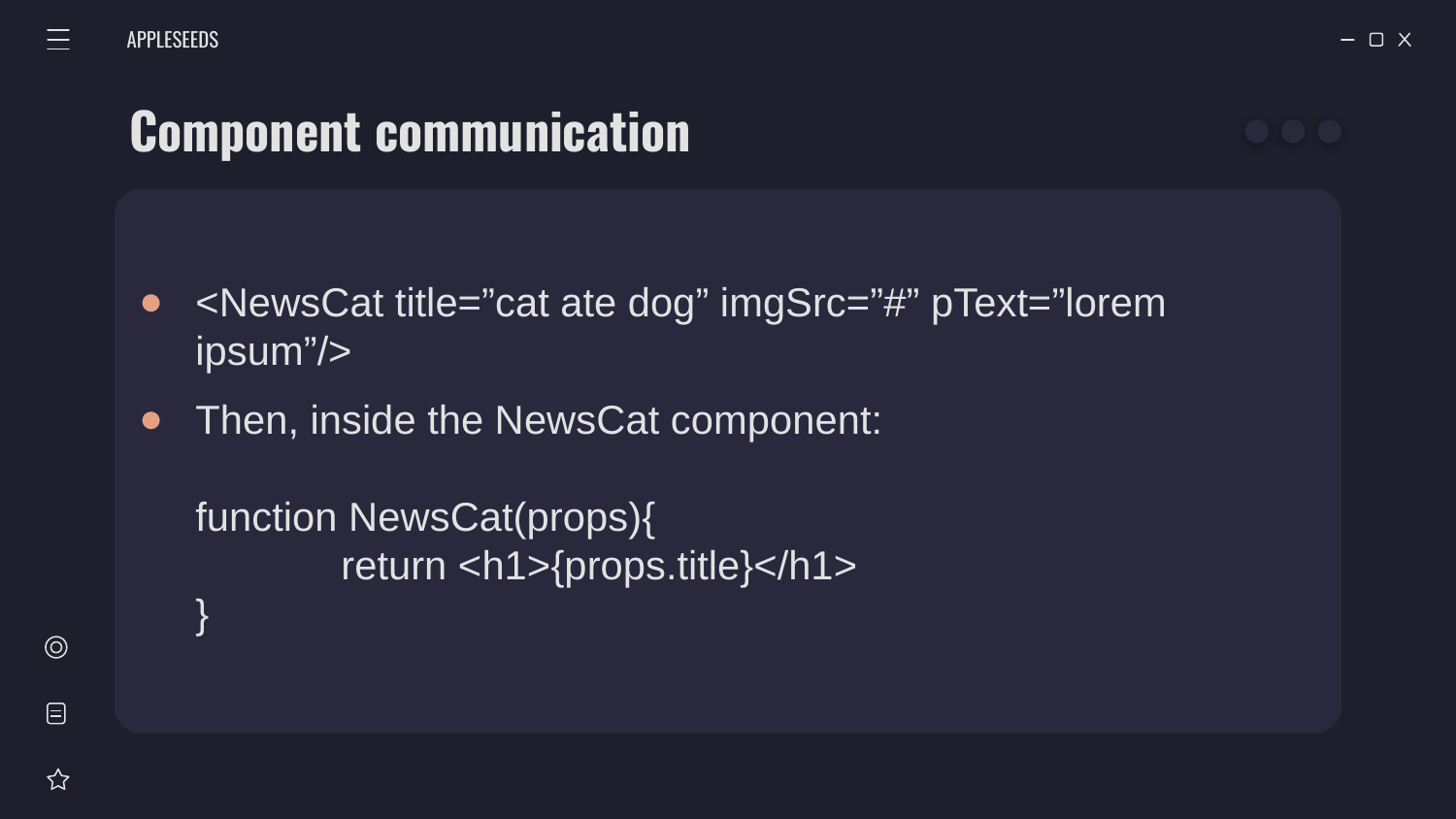

APPLESEEDS

# Component communication

<NewsCat title=”cat ate dog” imgSrc=”#” pText=”lorem ipsum”/>
Then, inside the NewsCat component:
function NewsCat(props){
	return <h1>{props.title}</h1>
}